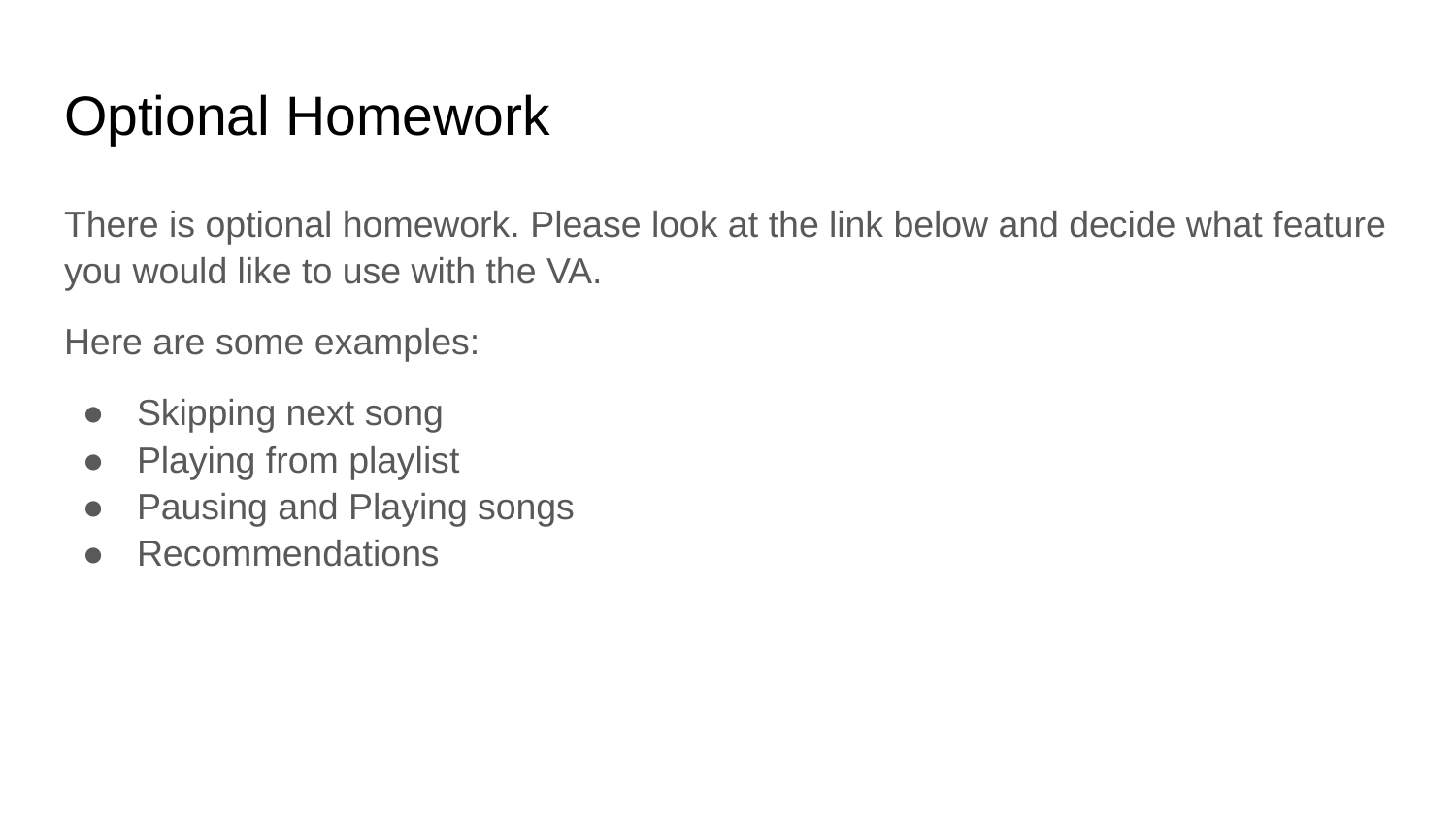

# Optional Homework
There is optional homework. Please look at the link below and decide what feature you would like to use with the VA.
Here are some examples:
Skipping next song
Playing from playlist
Pausing and Playing songs
Recommendations